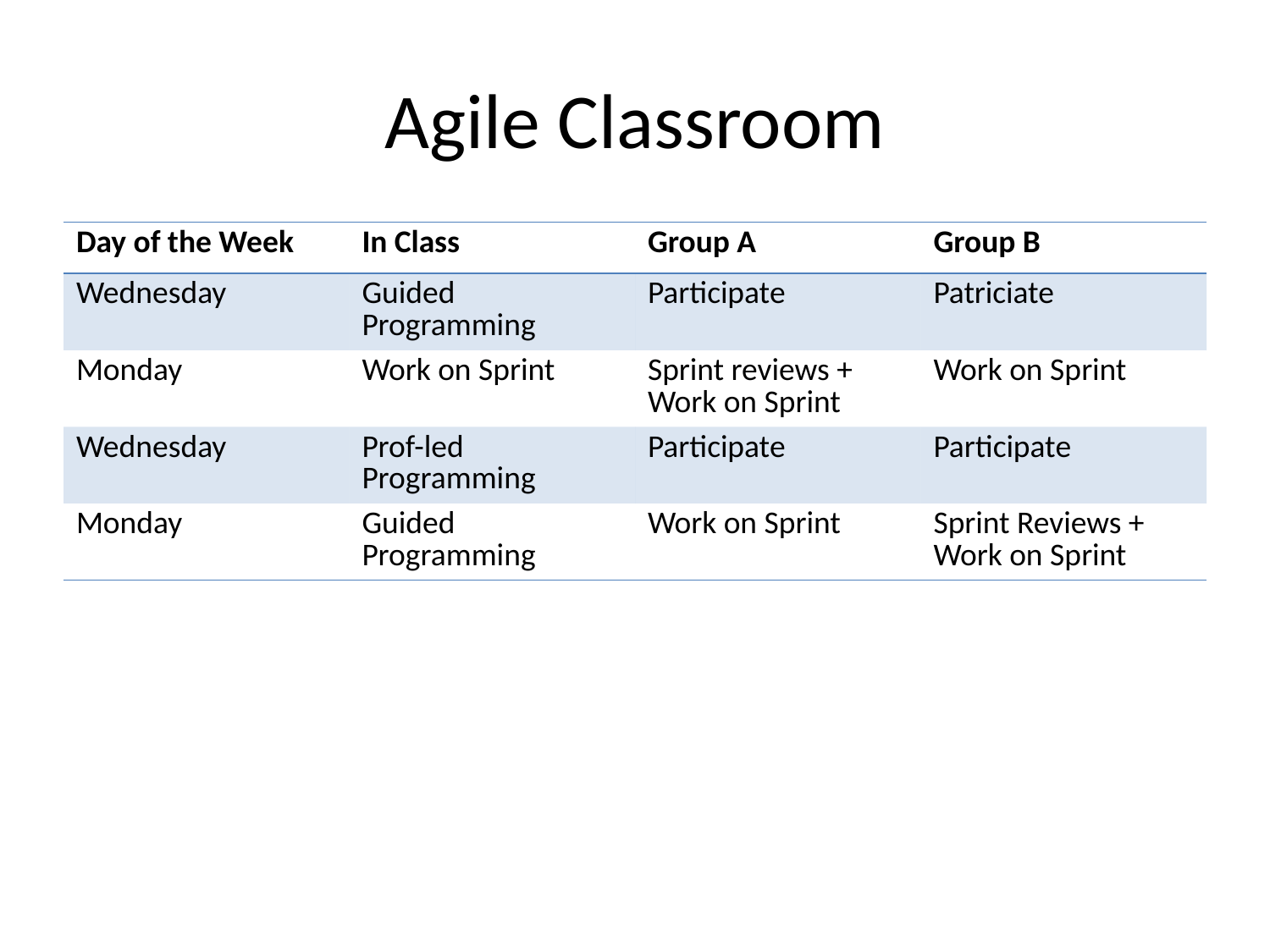

# Agile Classroom
| Day of the Week | In Class | Group A | Group B |
| --- | --- | --- | --- |
| Wednesday | Guided Programming | Participate | Patriciate |
| Monday | Work on Sprint | Sprint reviews + Work on Sprint | Work on Sprint |
| Wednesday | Prof-led Programming | Participate | Participate |
| Monday | Guided Programming | Work on Sprint | Sprint Reviews + Work on Sprint |